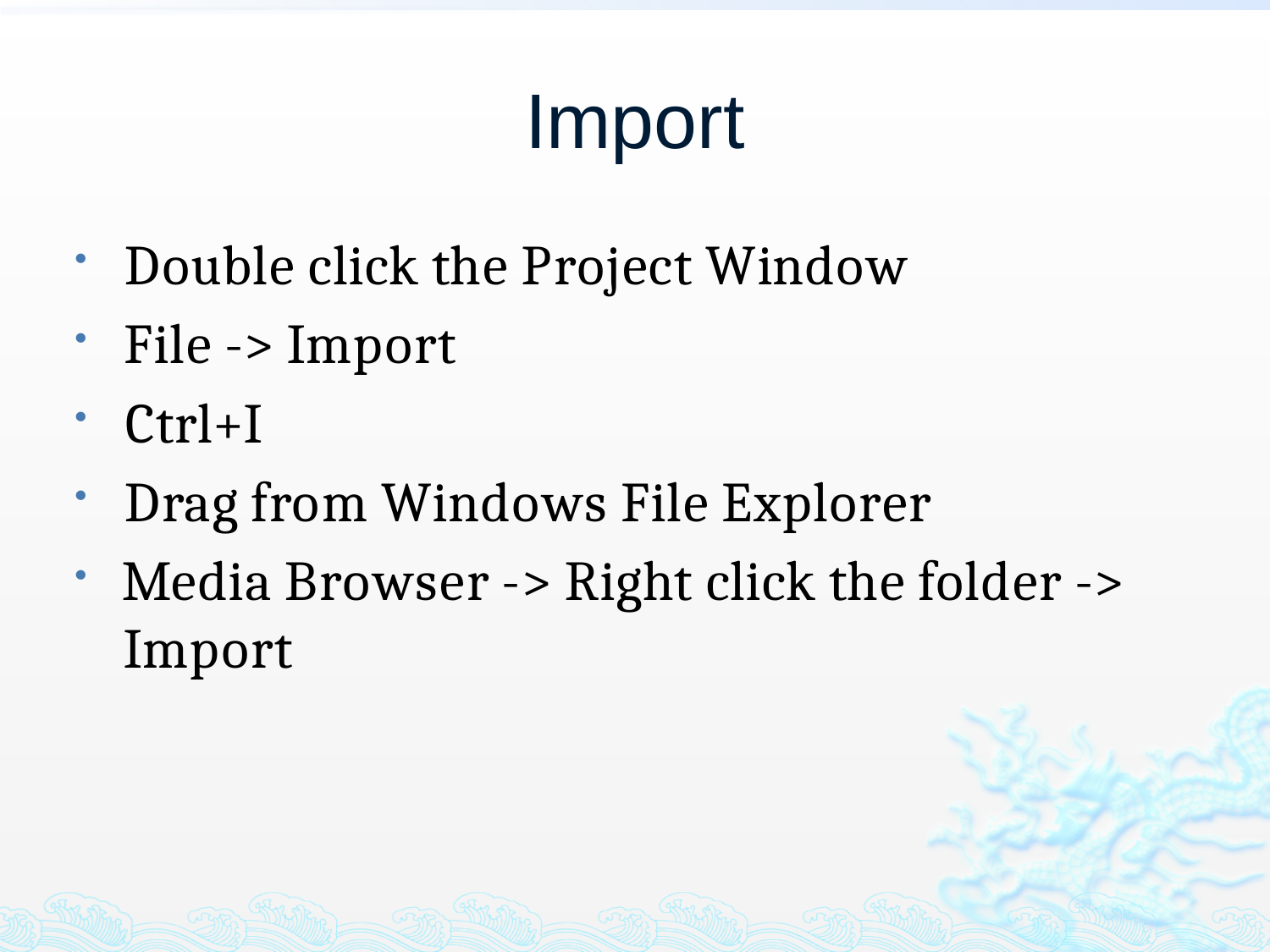

# Import
Double click the Project Window
File -> Import
Ctrl+I
Drag from Windows File Explorer
Media Browser -> Right click the folder -> Import